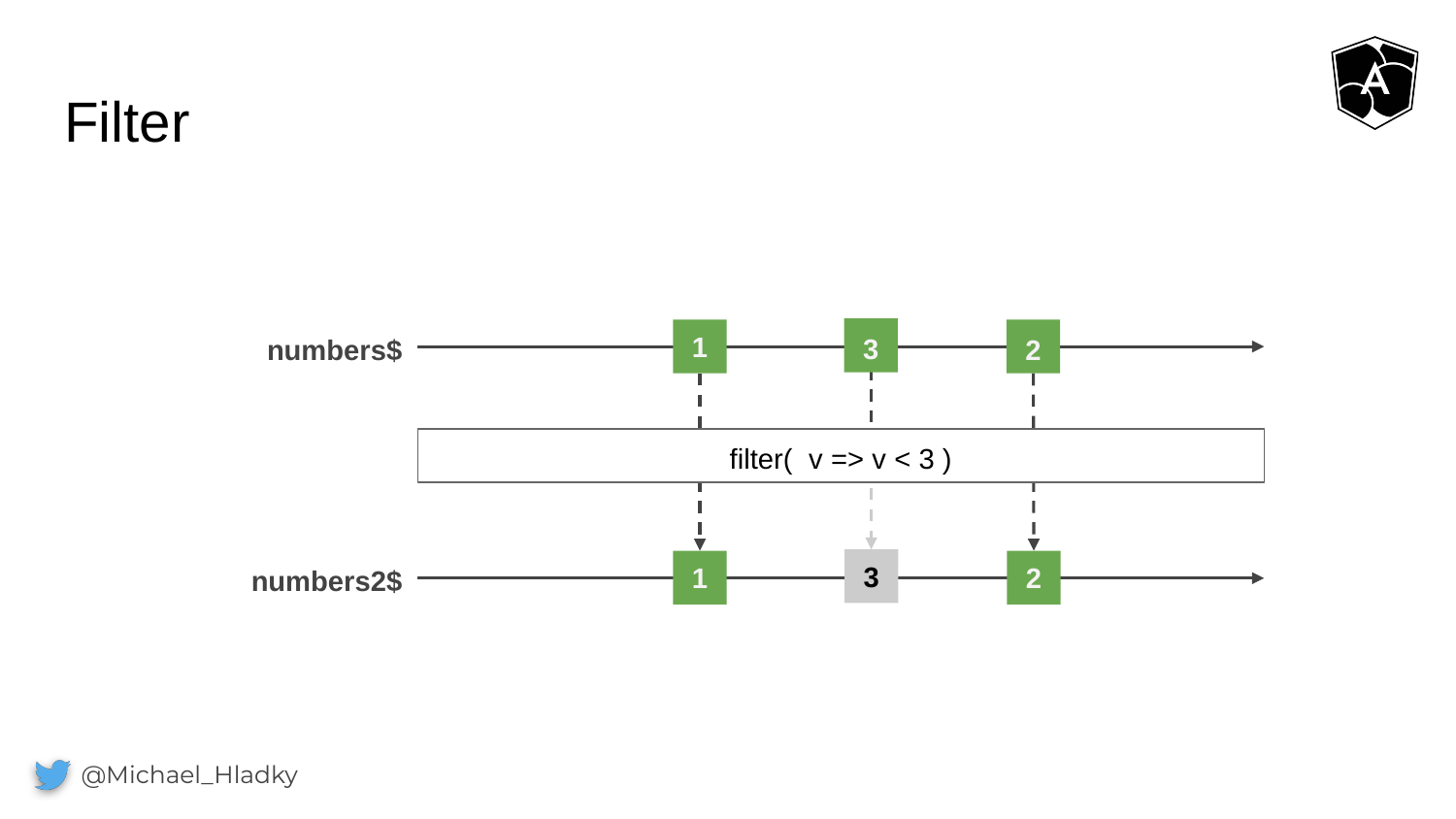

# Filter
numbers$
3
3
1
1
2
2

filter(  v => v < 3 )
numbers2$